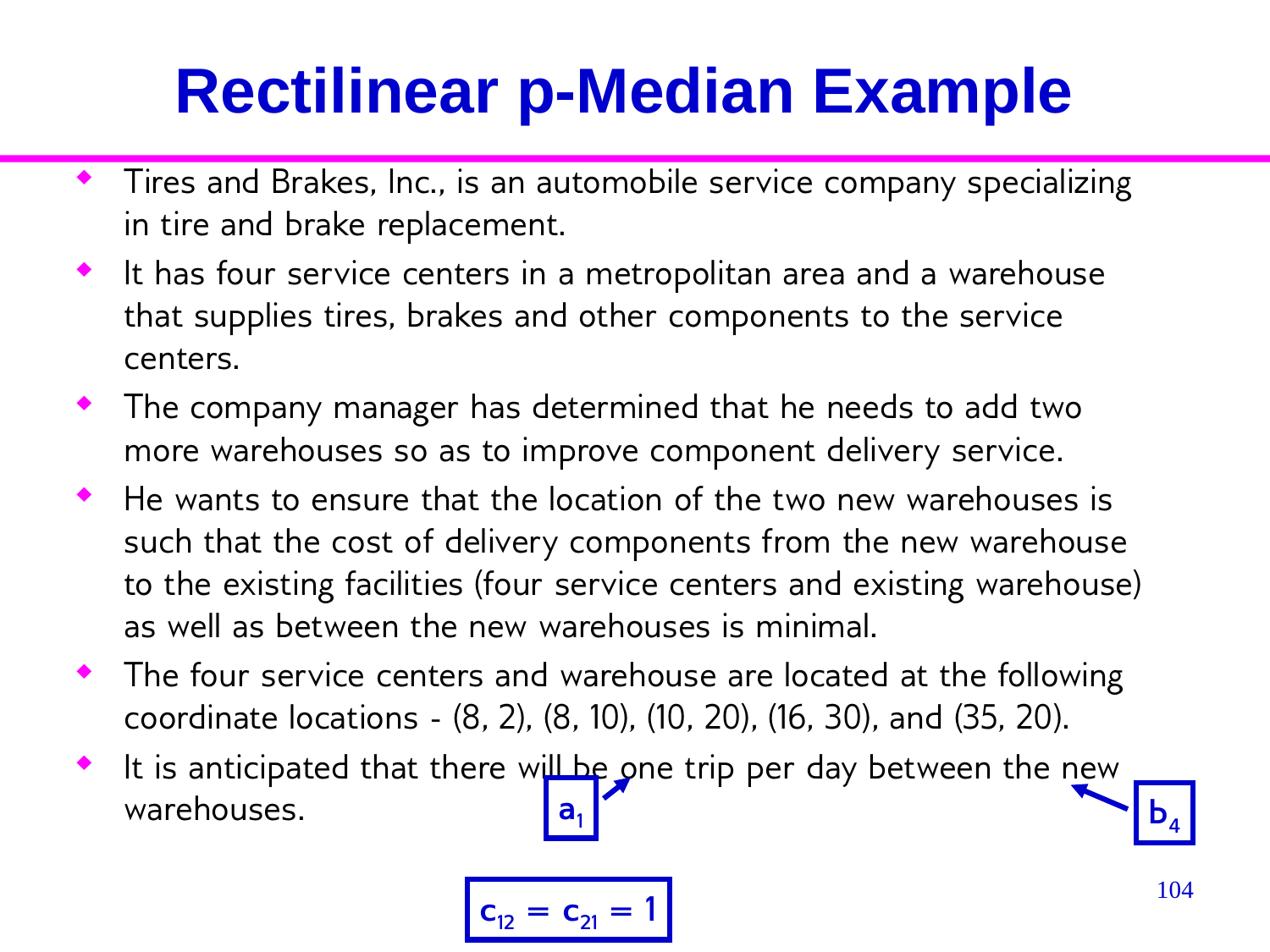

# Rectilinear p-Median Example
Tires and Brakes, Inc., is an automobile service company specializing in tire and brake replacement.
It has four service centers in a metropolitan area and a warehouse that supplies tires, brakes and other components to the service centers.
The company manager has determined that he needs to add two more warehouses so as to improve component delivery service.
He wants to ensure that the location of the two new warehouses is such that the cost of delivery components from the new warehouse to the existing facilities (four service centers and existing warehouse) as well as between the new warehouses is minimal.
The four service centers and warehouse are located at the following coordinate locations - (8, 2), (8, 10), (10, 20), (16, 30), and (35, 20).
It is anticipated that there will be one trip per day between the new warehouses.

a1
b4

104
c12 = c21 = 1